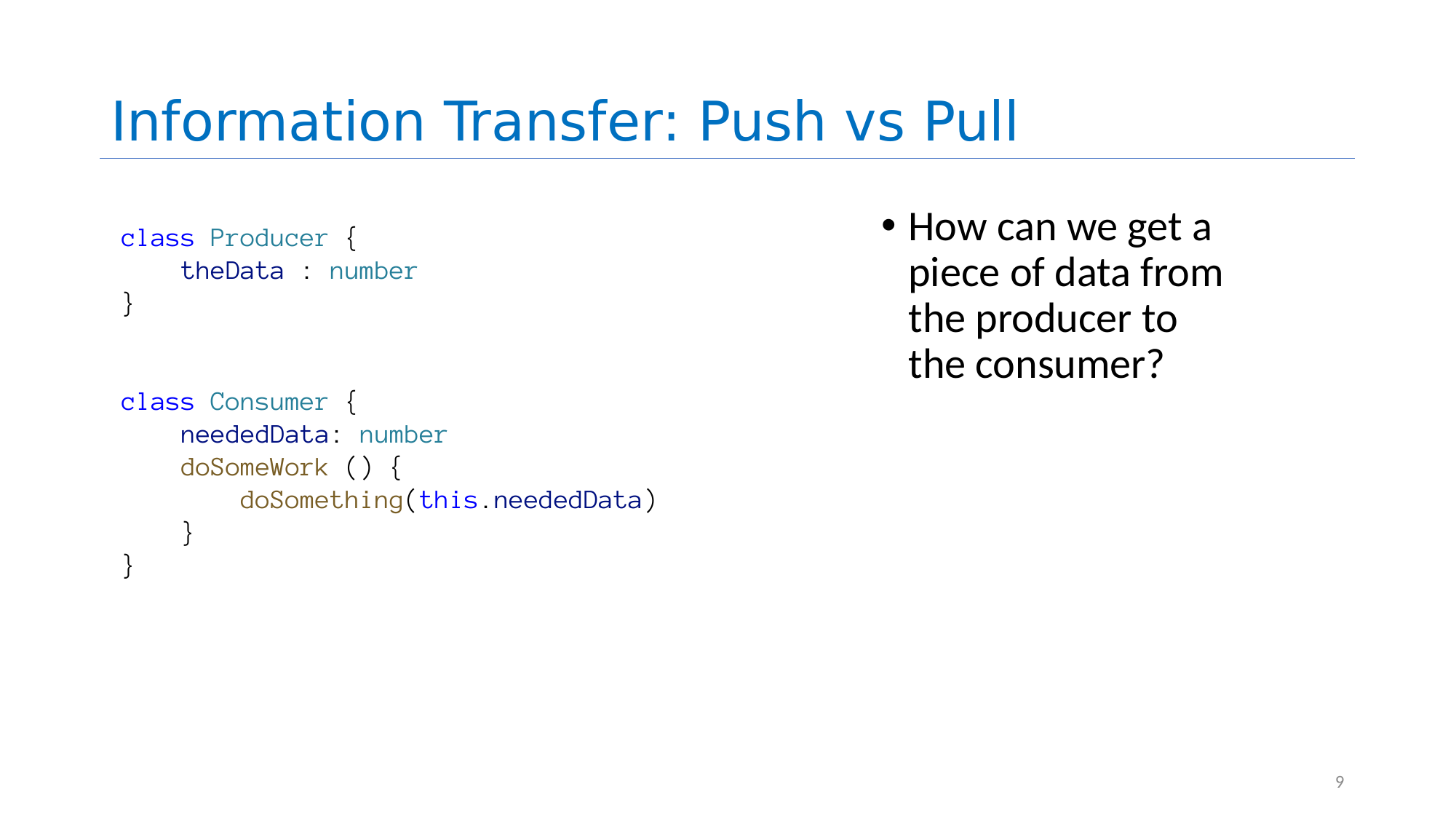

# Information Transfer: Push vs Pull
How can we get a piece of data from the producer to the consumer?
class Producer {
    theData : number
}

class Consumer {
    neededData: number
    doSomeWork () {
        doSomething(this.neededData)
    }
}

9